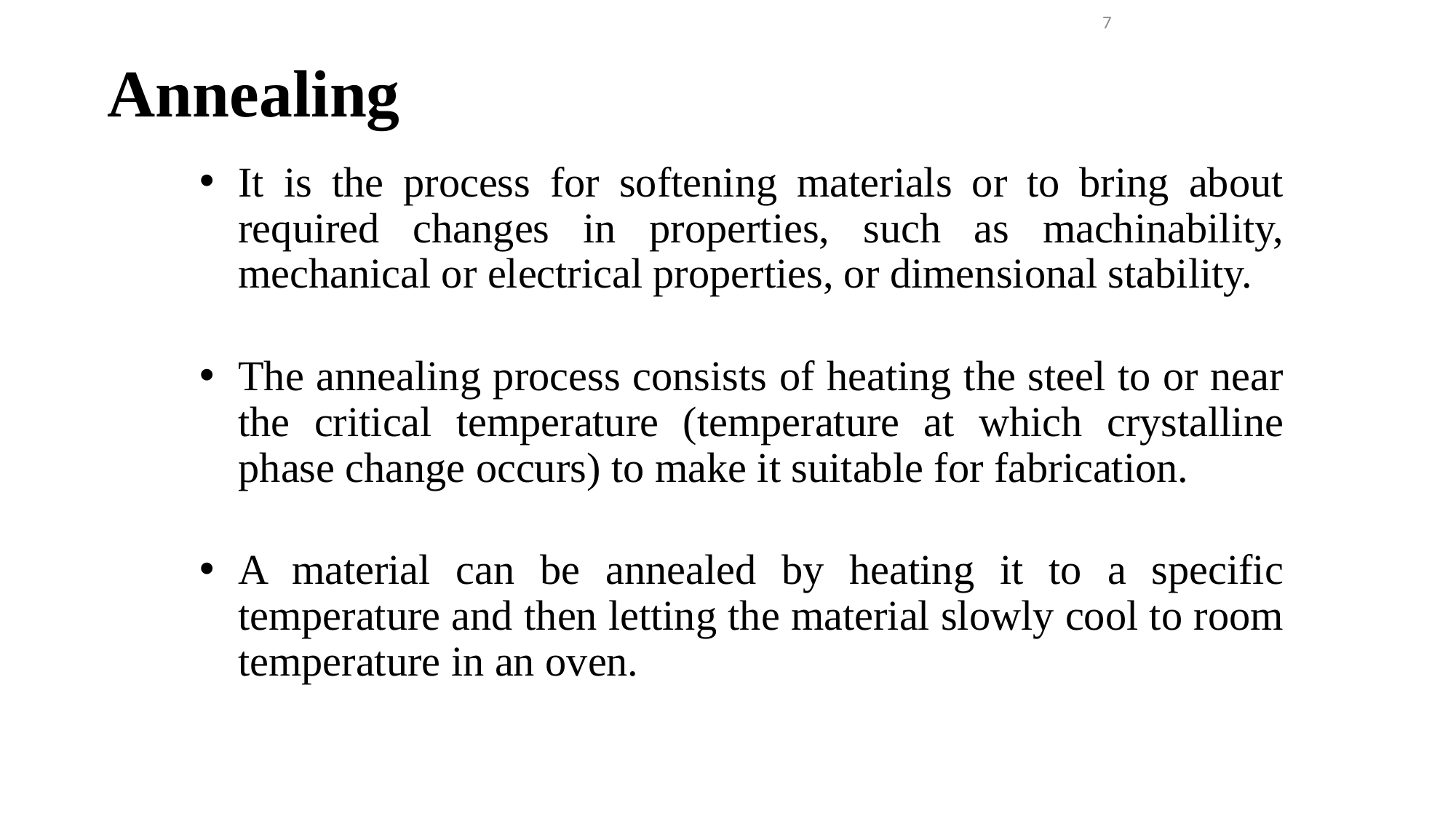

7
# Annealing
It is the process for softening materials or to bring about required changes in properties, such as machinability, mechanical or electrical properties, or dimensional stability.

The annealing process consists of heating the steel to or near the critical temperature (temperature at which crystalline phase change occurs) to make it suitable for fabrication.

A material can be annealed by heating it to a specific temperature and then letting the material slowly cool to room temperature in an oven.